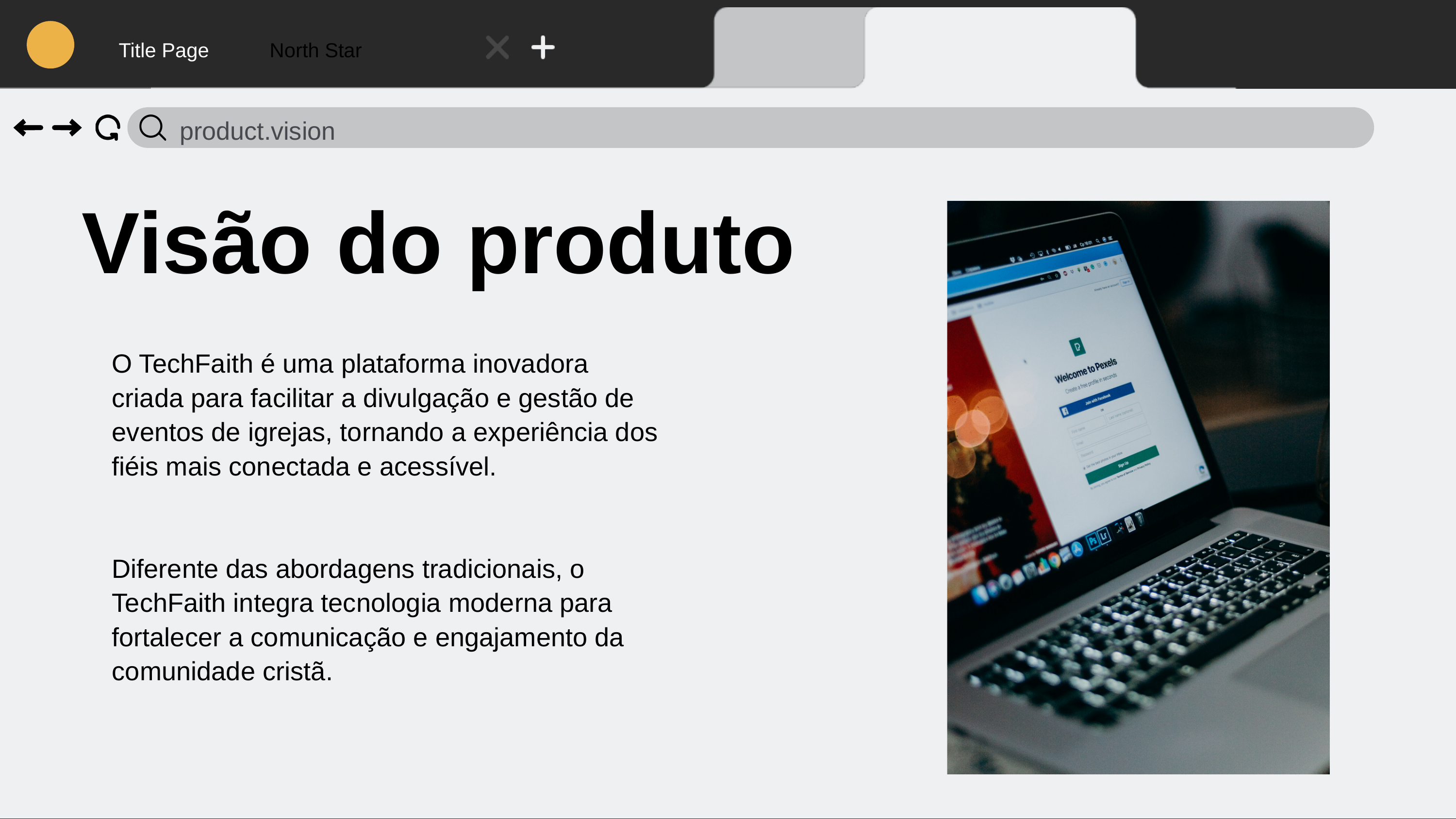

Title Page
North Star

product.vision

Visão do produto

O TechFaith é uma plataforma inovadora criada para facilitar a divulgação e gestão de eventos de igrejas, tornando a experiência dos fiéis mais conectada e acessível.
Diferente das abordagens tradicionais, o TechFaith integra tecnologia moderna para fortalecer a comunicação e engajamento da comunidade cristã.